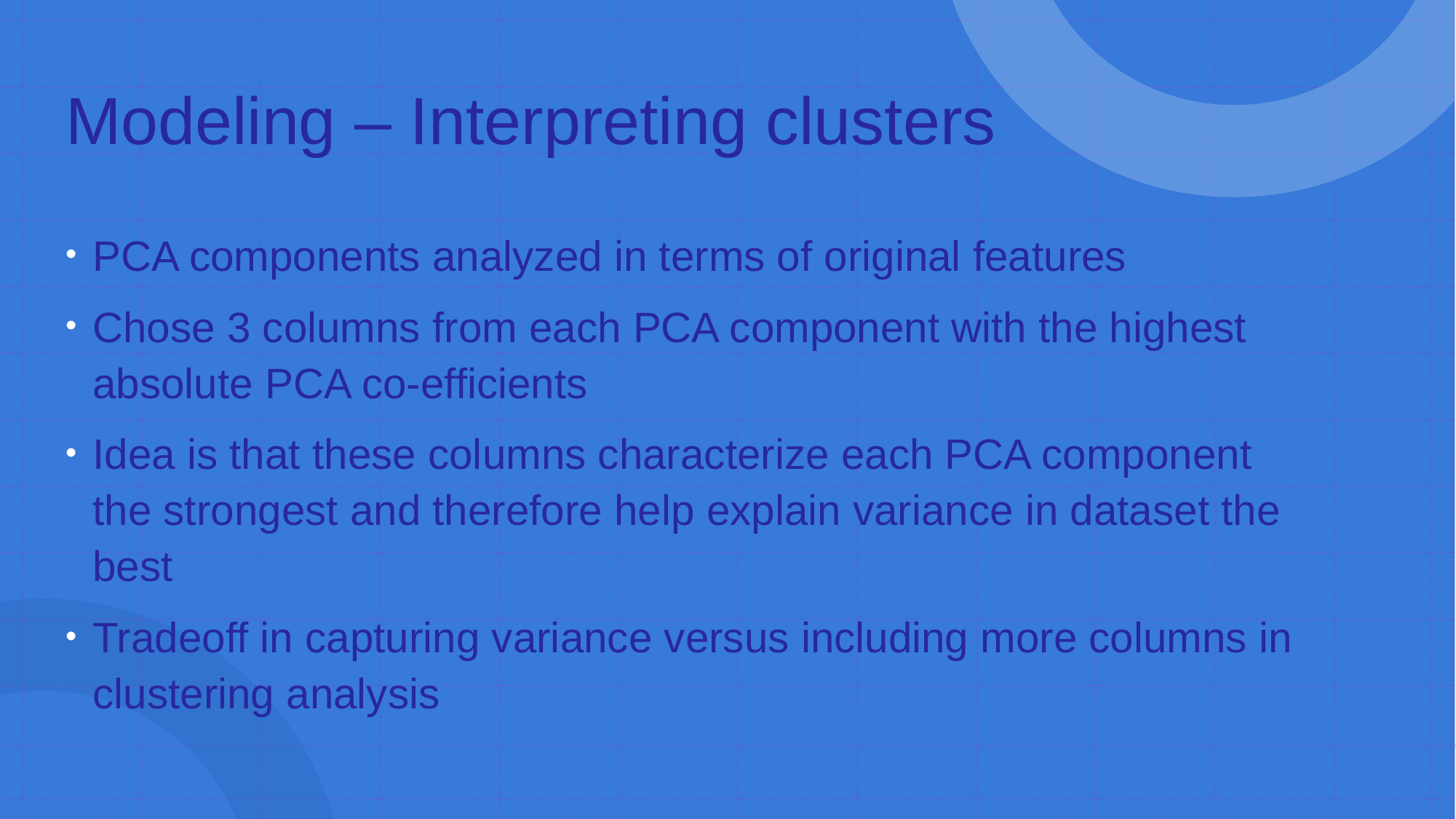

# Modeling – Interpreting clusters
PCA components analyzed in terms of original features
Chose 3 columns from each PCA component with the highest absolute PCA co-efficients
Idea is that these columns characterize each PCA component the strongest and therefore help explain variance in dataset the best
Tradeoff in capturing variance versus including more columns in clustering analysis